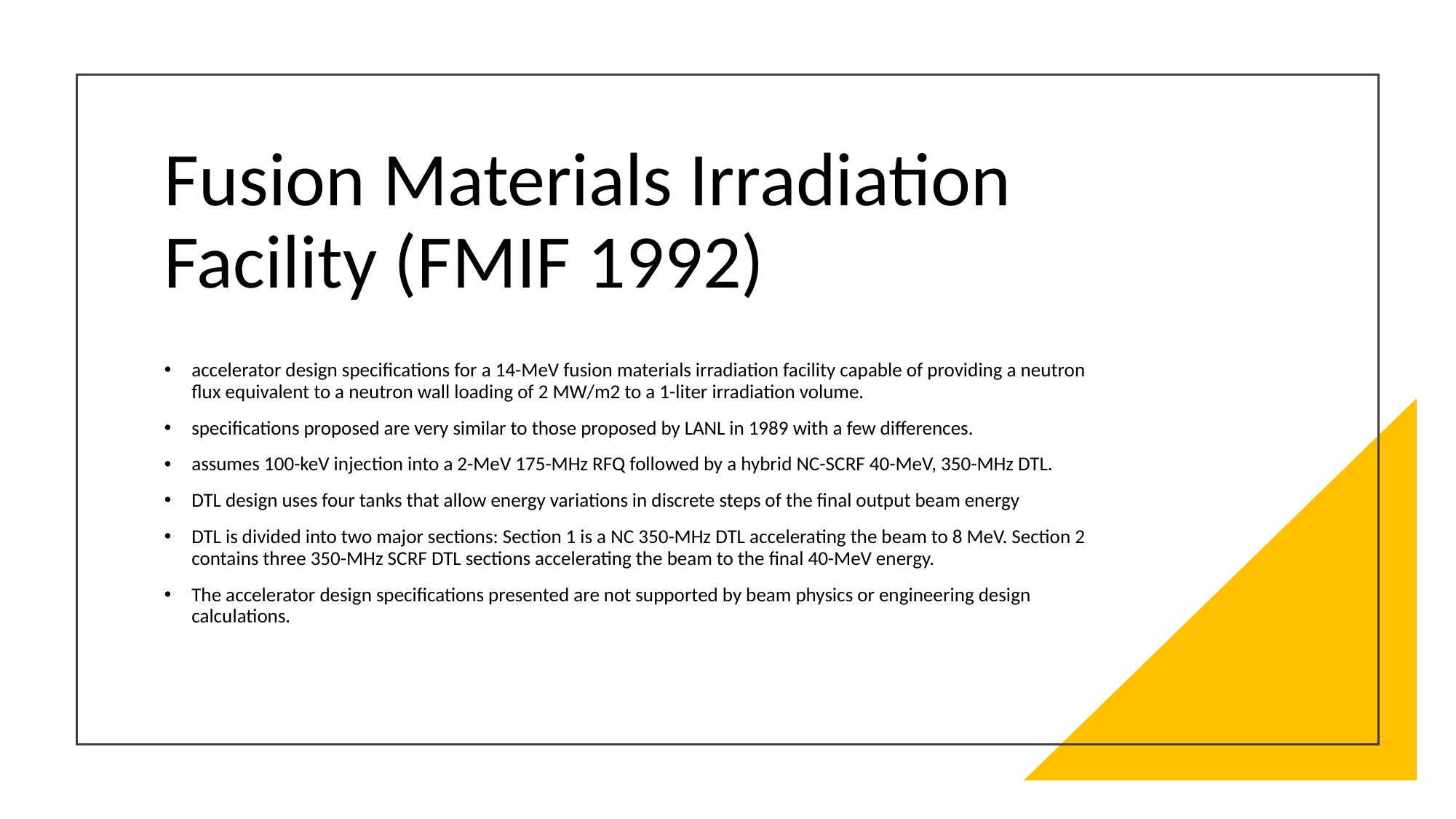

Fusion Materials Irradiation Facility (FMIF 1992)
accelerator design specifications for a 14-MeV fusion materials irradiation facility capable of providing a neutron flux equivalent to a neutron wall loading of 2 MW/m2 to a 1-liter irradiation volume.
specifications proposed are very similar to those proposed by LANL in 1989 with a few differences.
assumes 100-keV injection into a 2-MeV 175-MHz RFQ followed by a hybrid NC-SCRF 40-MeV, 350-MHz DTL.
DTL design uses four tanks that allow energy variations in discrete steps of the final output beam energy
DTL is divided into two major sections: Section 1 is a NC 350-MHz DTL accelerating the beam to 8 MeV. Section 2 contains three 350-MHz SCRF DTL sections accelerating the beam to the final 40-MeV energy.
The accelerator design specifications presented are not supported by beam physics or engineering design calculations.